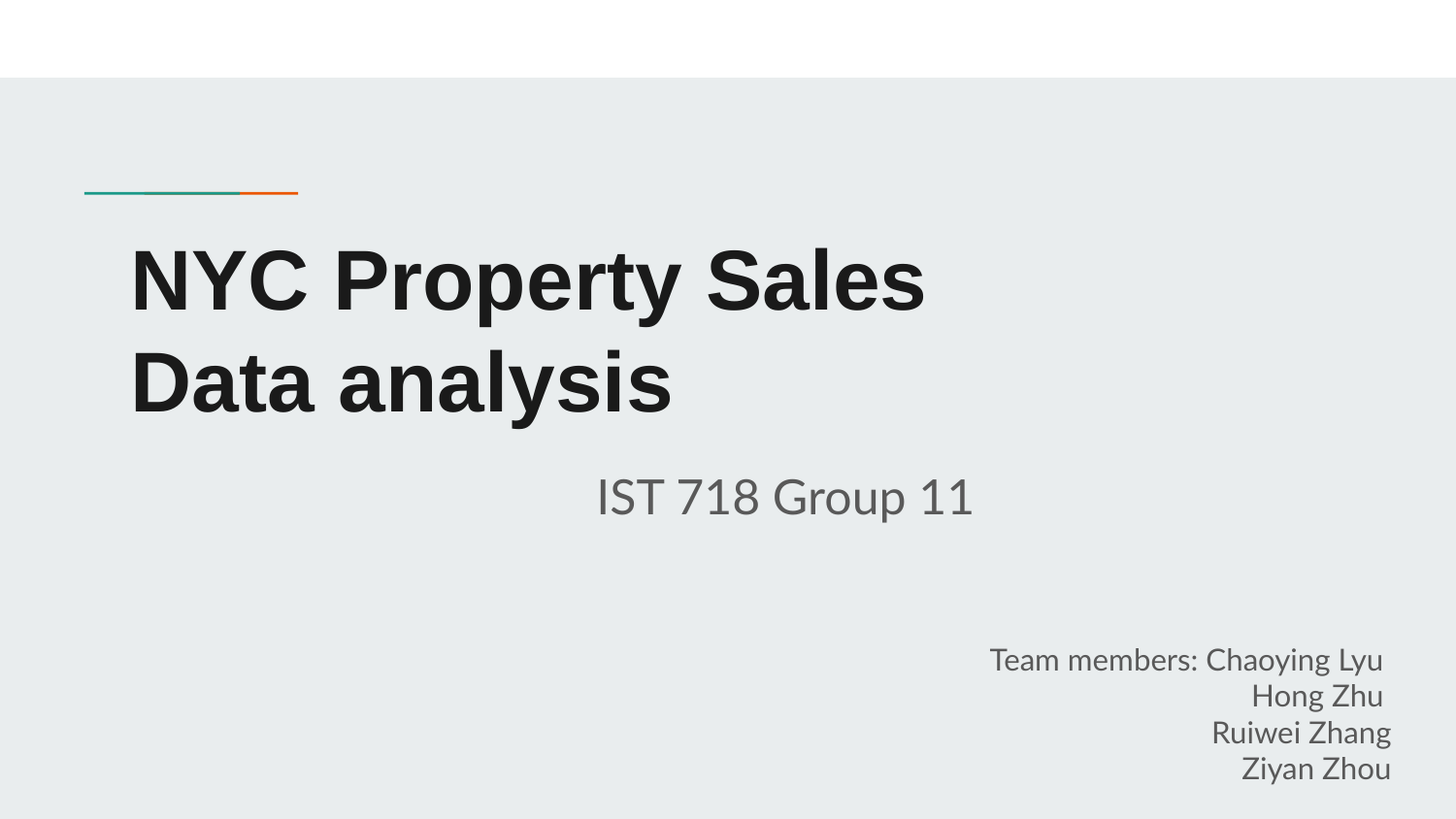

# NYC Property Sales
Data analysis
                                           IST 718 Group 11

Team members: Chaoying Lyu
                     Hong Zhu
                           Ruiwei Zhang
                       Ziyan Zhou